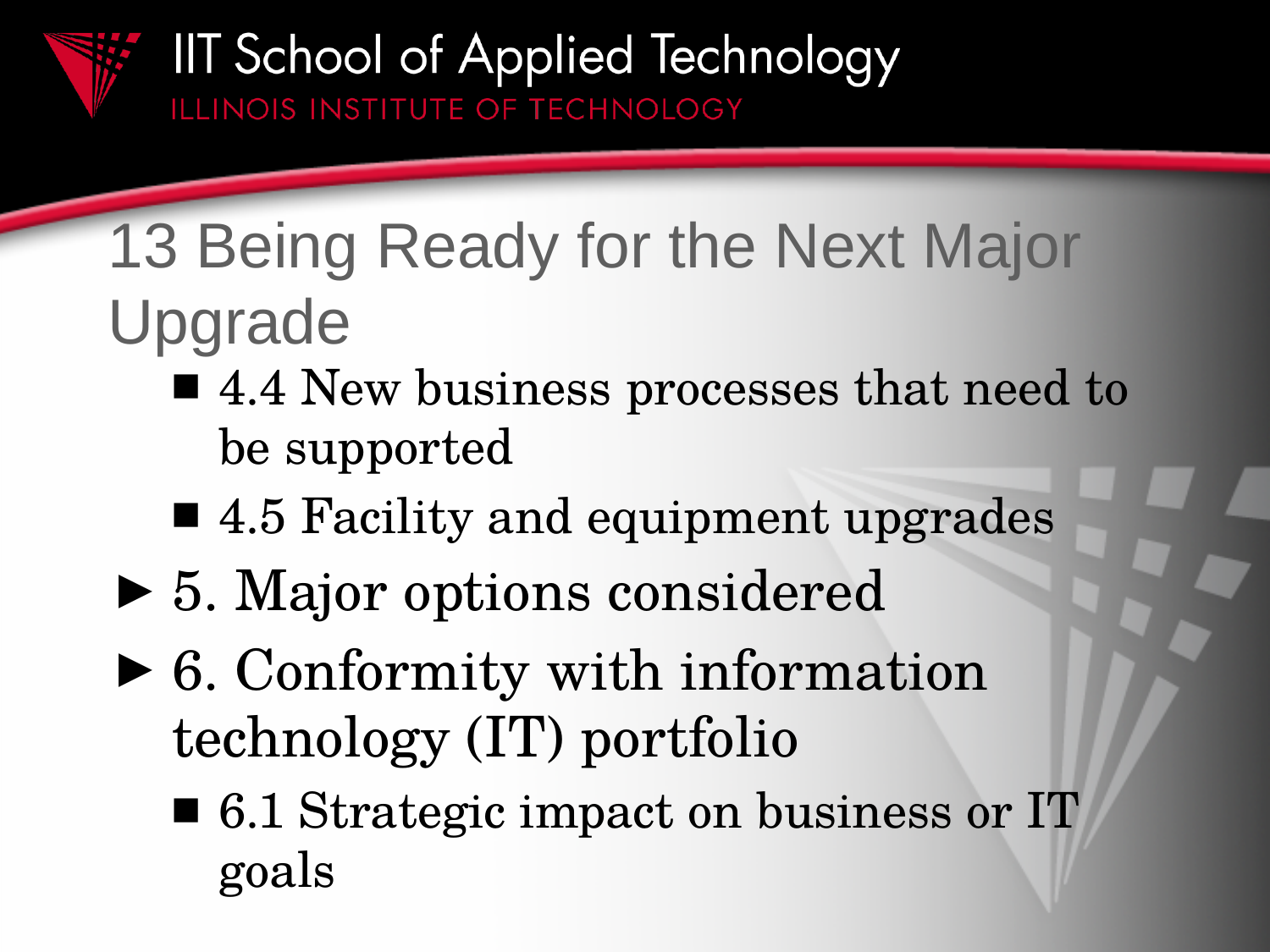

# 13 Being Ready for the Next Major Upgrade
4.4 New business processes that need to be supported
4.5 Facility and equipment upgrades
5. Major options considered
6. Conformity with information technology (IT) portfolio
6.1 Strategic impact on business or IT goals